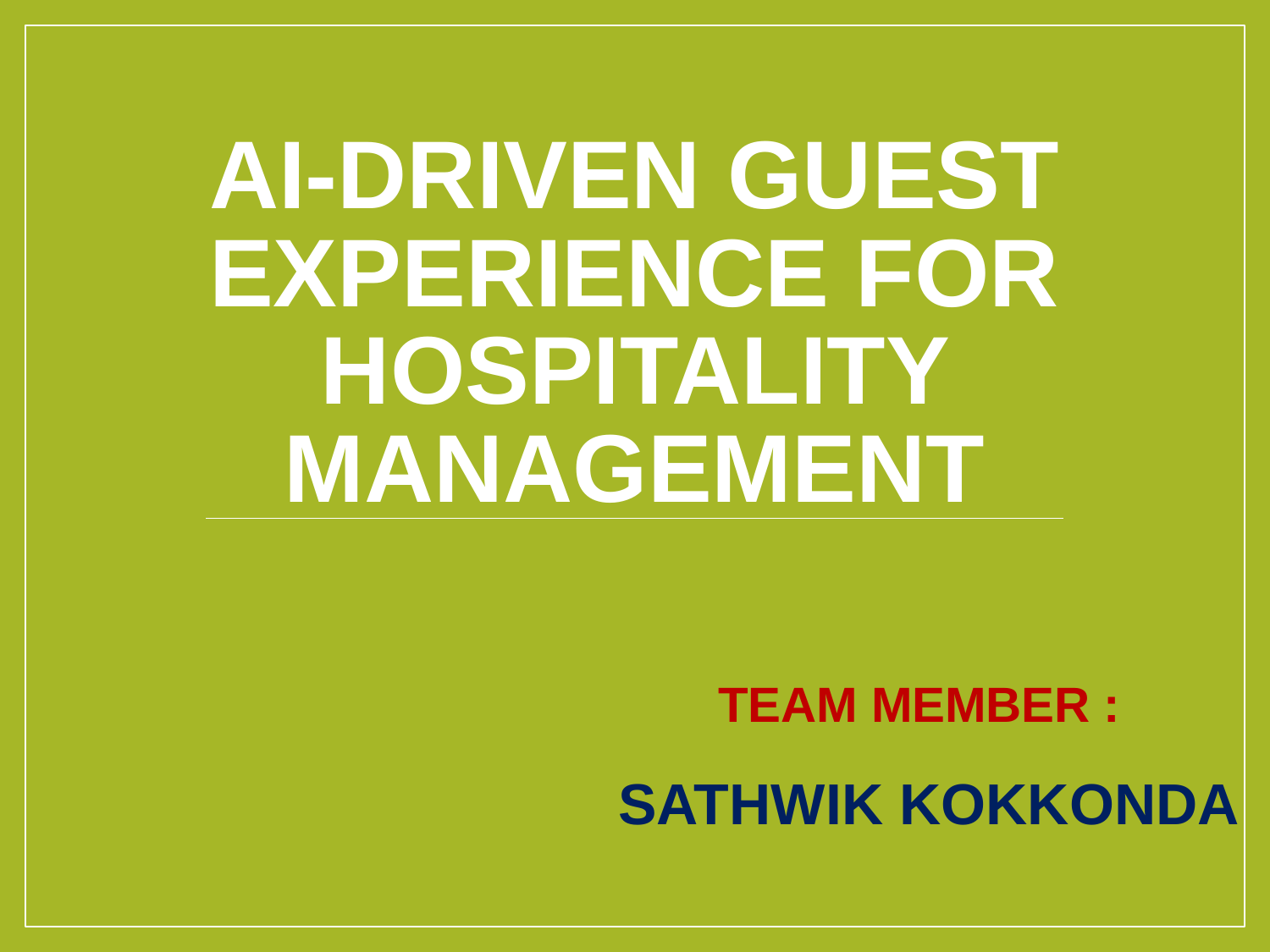

# AI-DRIVEN GUEST EXPERIENCE FOR HOSPITALITY MANAGEMENT
TEAM MEMBER :
                         SATHWIK KOKKONDA